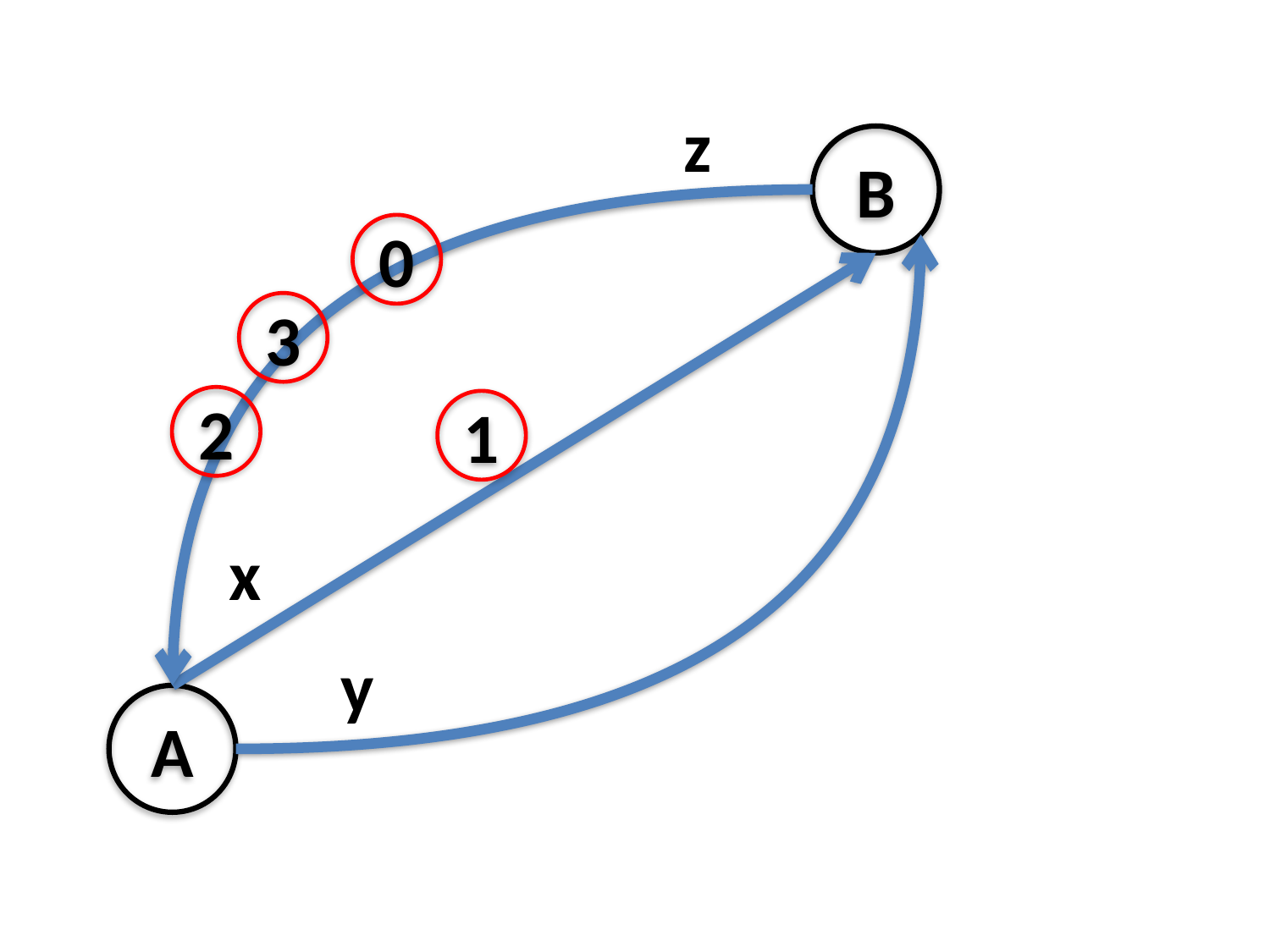

z
B
0
3
2
1
x
y
A